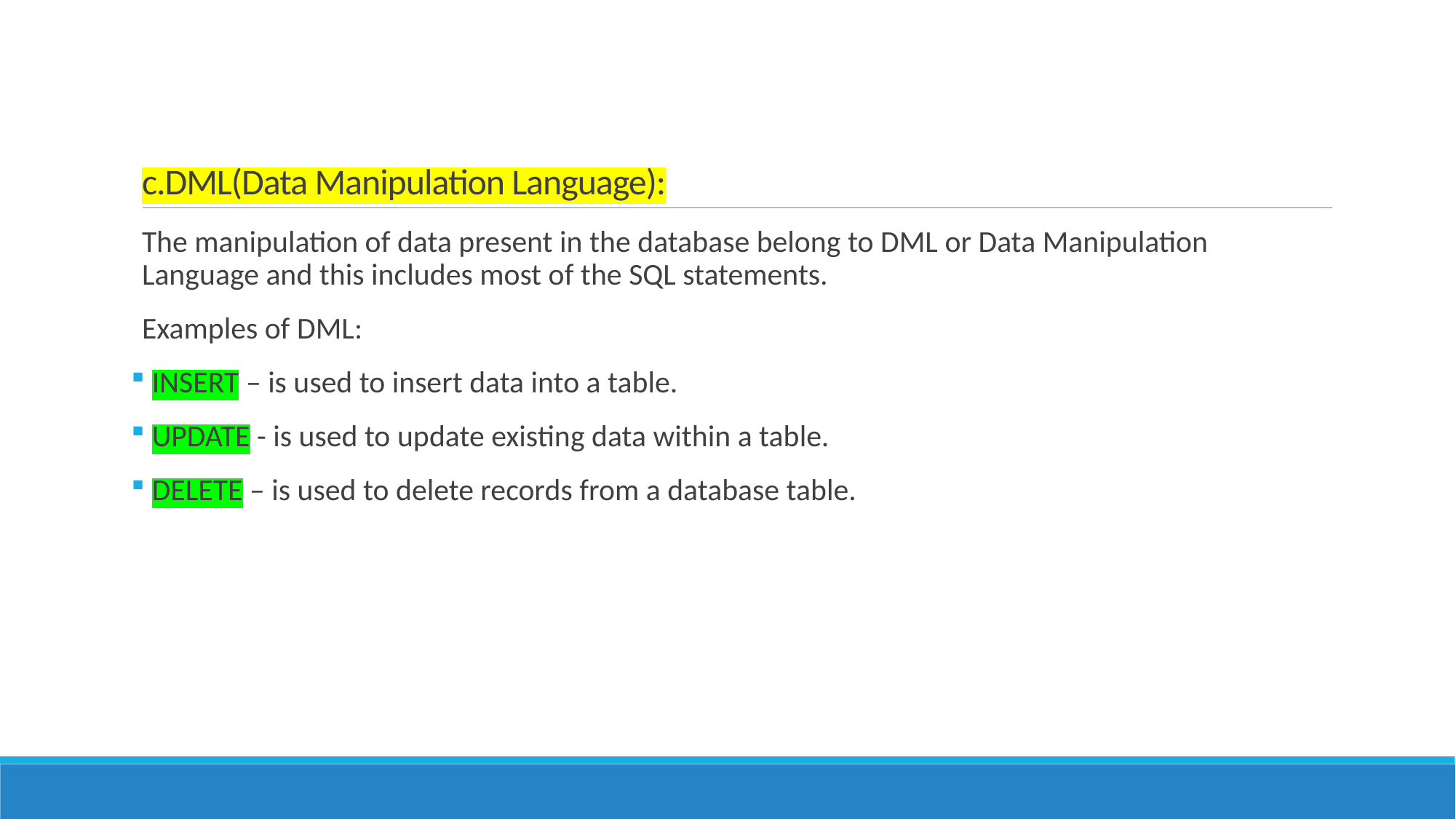

# c.DML(Data Manipulation Language):
The manipulation of data present in the database belong to DML or Data Manipulation Language and this includes most of the SQL statements.
Examples of DML:
 INSERT – is used to insert data into a table.
 UPDATE - is used to update existing data within a table.
 DELETE – is used to delete records from a database table.